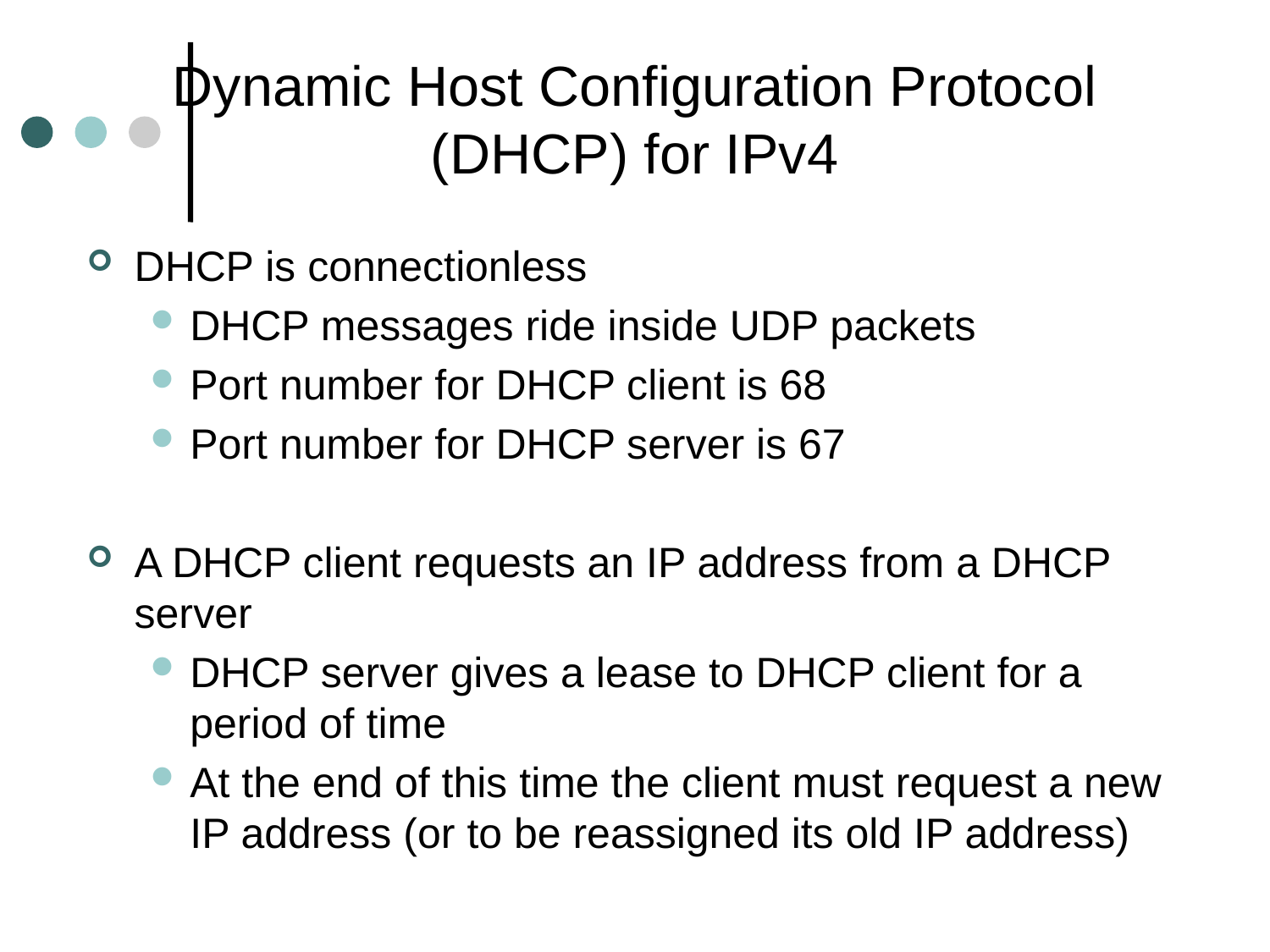

# Dynamic Host Configuration Protocol (DHCP) for IPv4
DHCP is connectionless
DHCP messages ride inside UDP packets
Port number for DHCP client is 68
Port number for DHCP server is 67

A DHCP client requests an IP address from a DHCP server
DHCP server gives a lease to DHCP client for a period of time
At the end of this time the client must request a new IP address (or to be reassigned its old IP address)